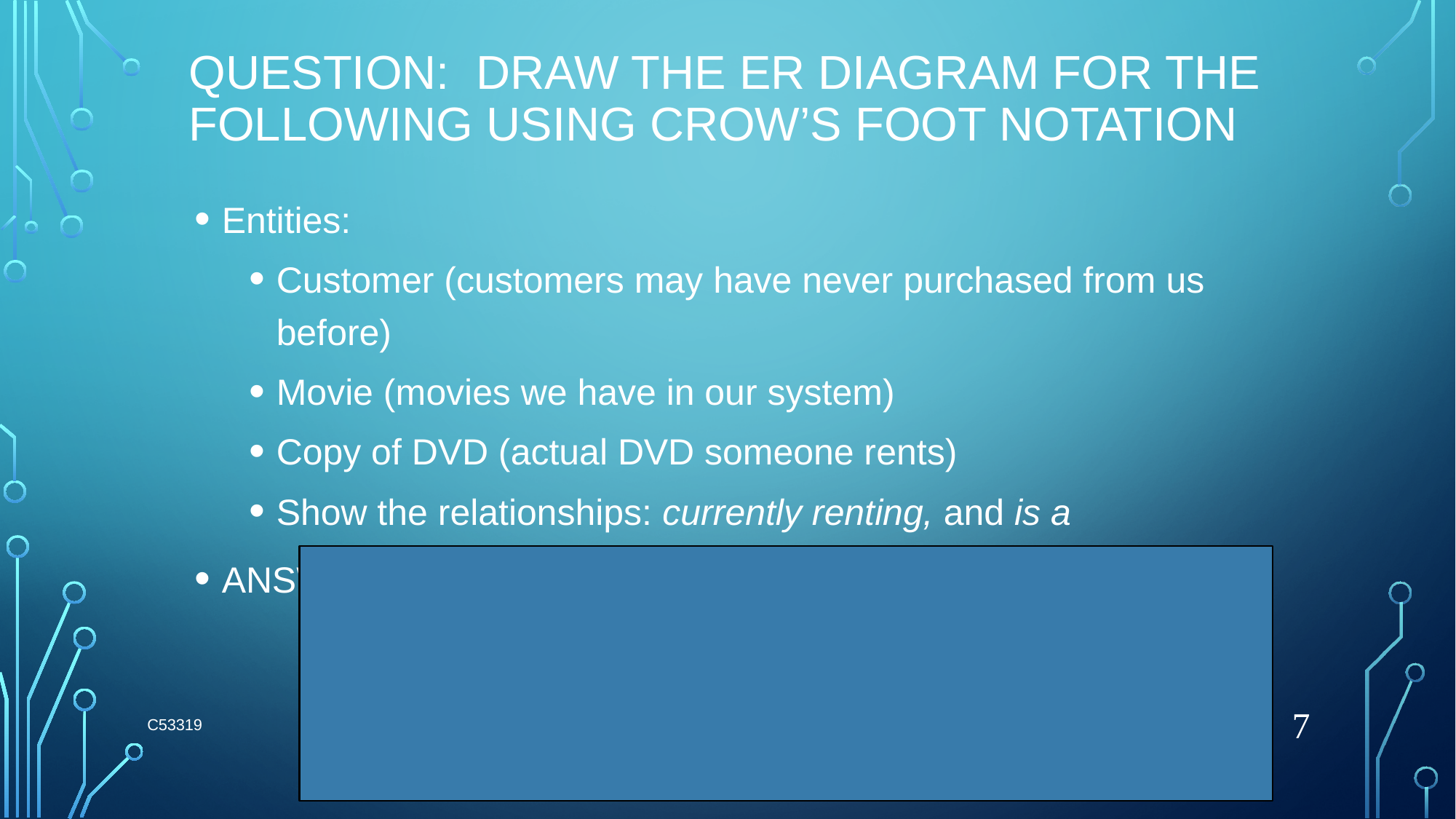

5/25/2018
# QUESTION:  Draw the ER diagram for the following using Crow’s Foot Notation
Entities:
Customer (customers may have never purchased from us before)
Movie (movies we have in our system)
Copy of DVD (actual DVD someone rents)
Show the relationships: currently renting, and is a
ANSWER:

MOVIE

MovieID
Title
Year
CUSTOMER

CustomerID
FirstName
LastName
DVDCOPY

DVDID
HomeStore
Currently renting
Is a

7
C53319